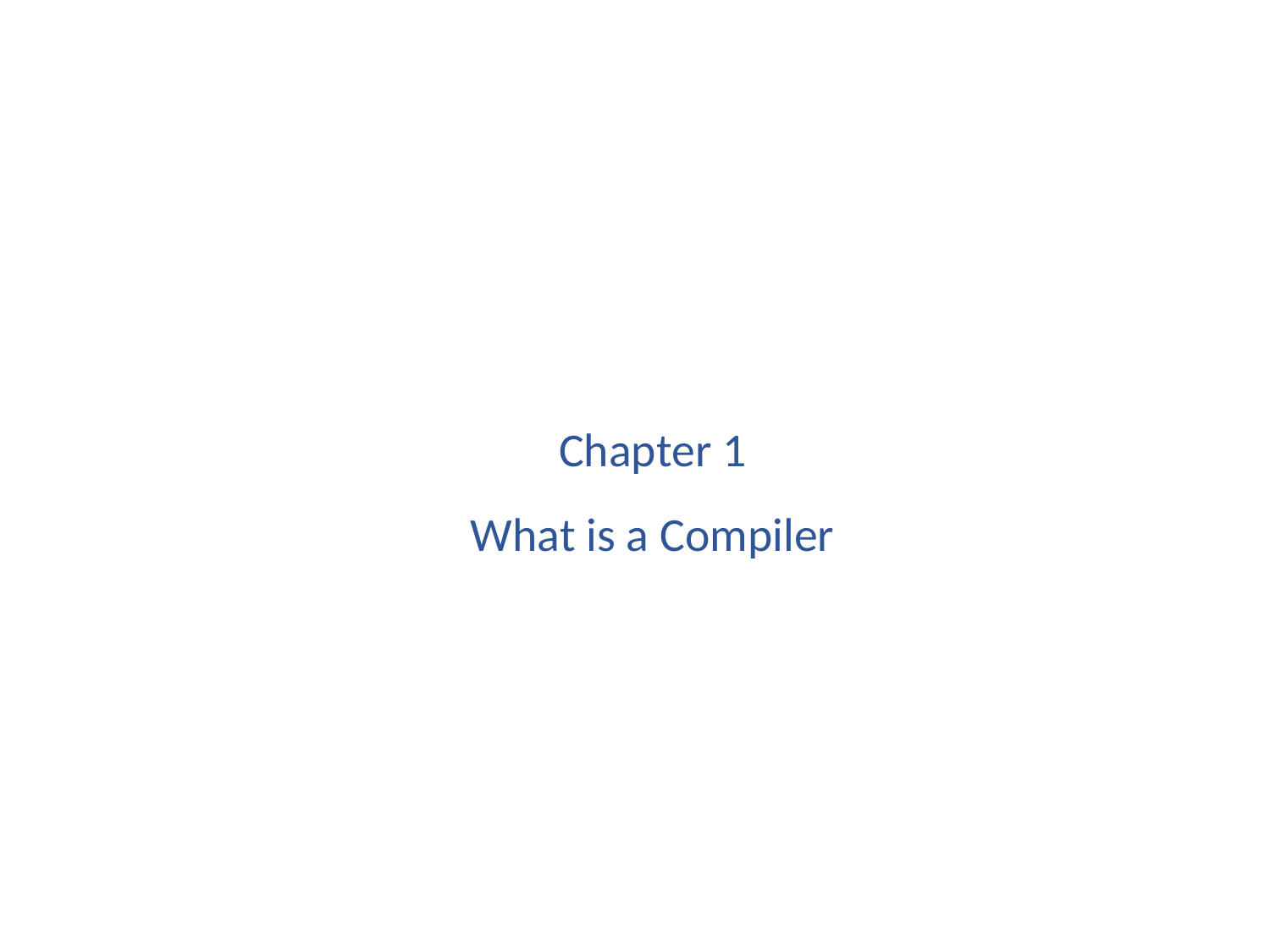

# Chapter 1 What is a Compiler